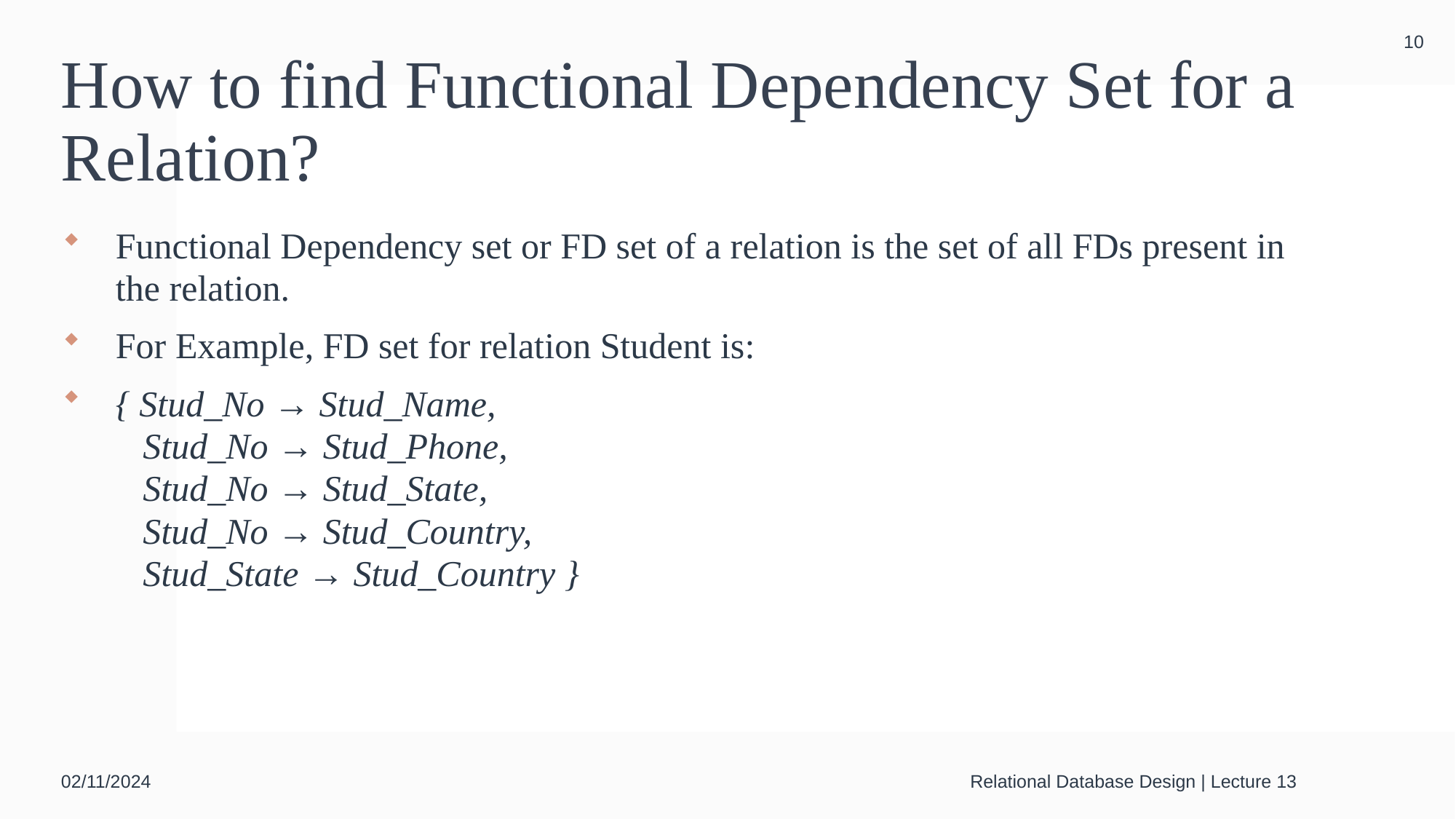

10
# How to find Functional Dependency Set for a Relation?
Functional Dependency set or FD set of a relation is the set of all FDs present in the relation.
For Example, FD set for relation Student is:
{ Stud_No → Stud_Name,
   Stud_No → Stud_Phone,
   Stud_No → Stud_State,
   Stud_No → Stud_Country,
   Stud_State → Stud_Country }
02/11/2024
Relational Database Design | Lecture 13